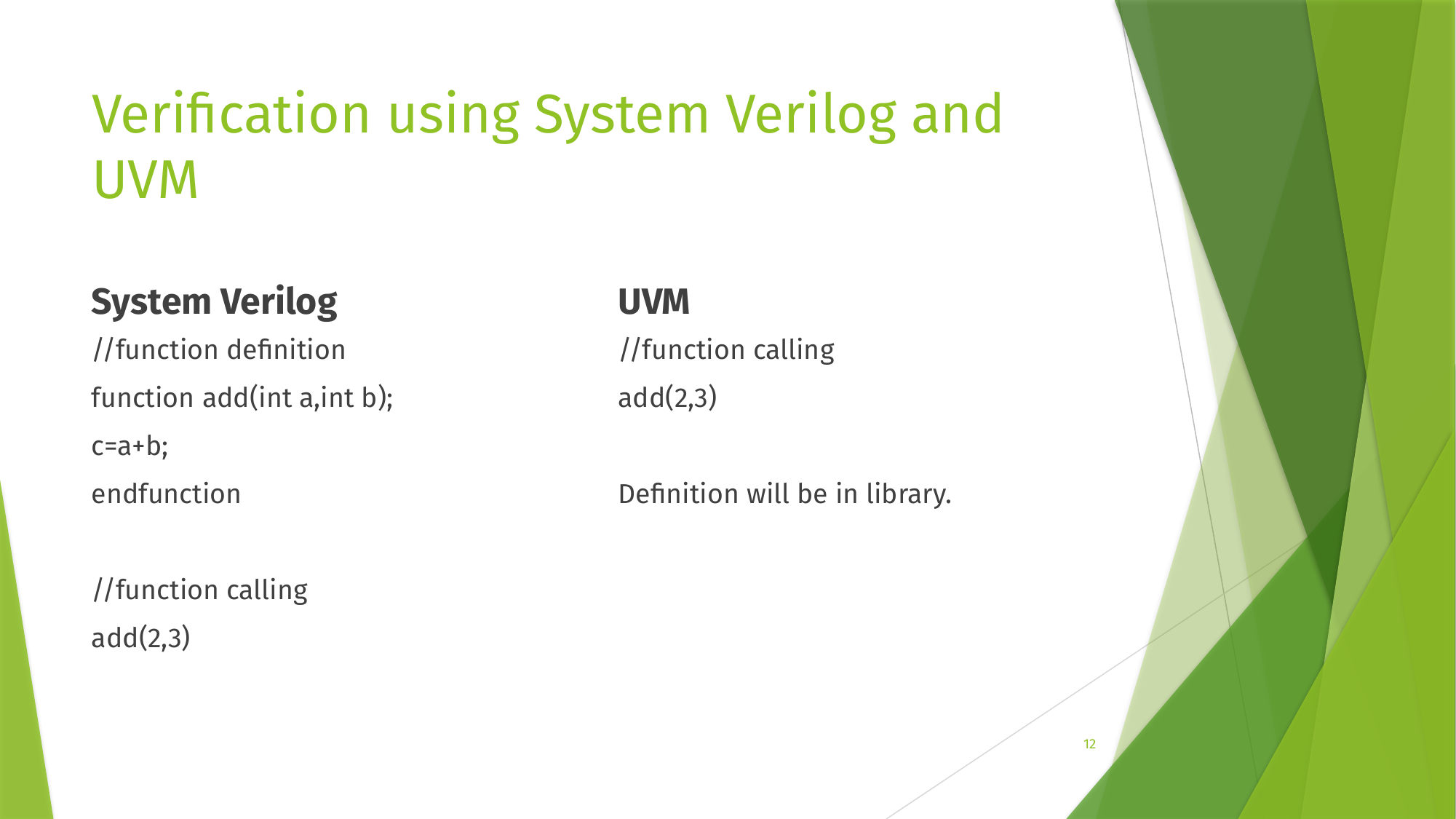

# Verification using System Verilog and UVM
System Verilog
UVM
//function definition
function add(int a,int b);
c=a+b;
endfunction

//function calling
add(2,3)
//function calling
add(2,3)

Definition will be in library.
12